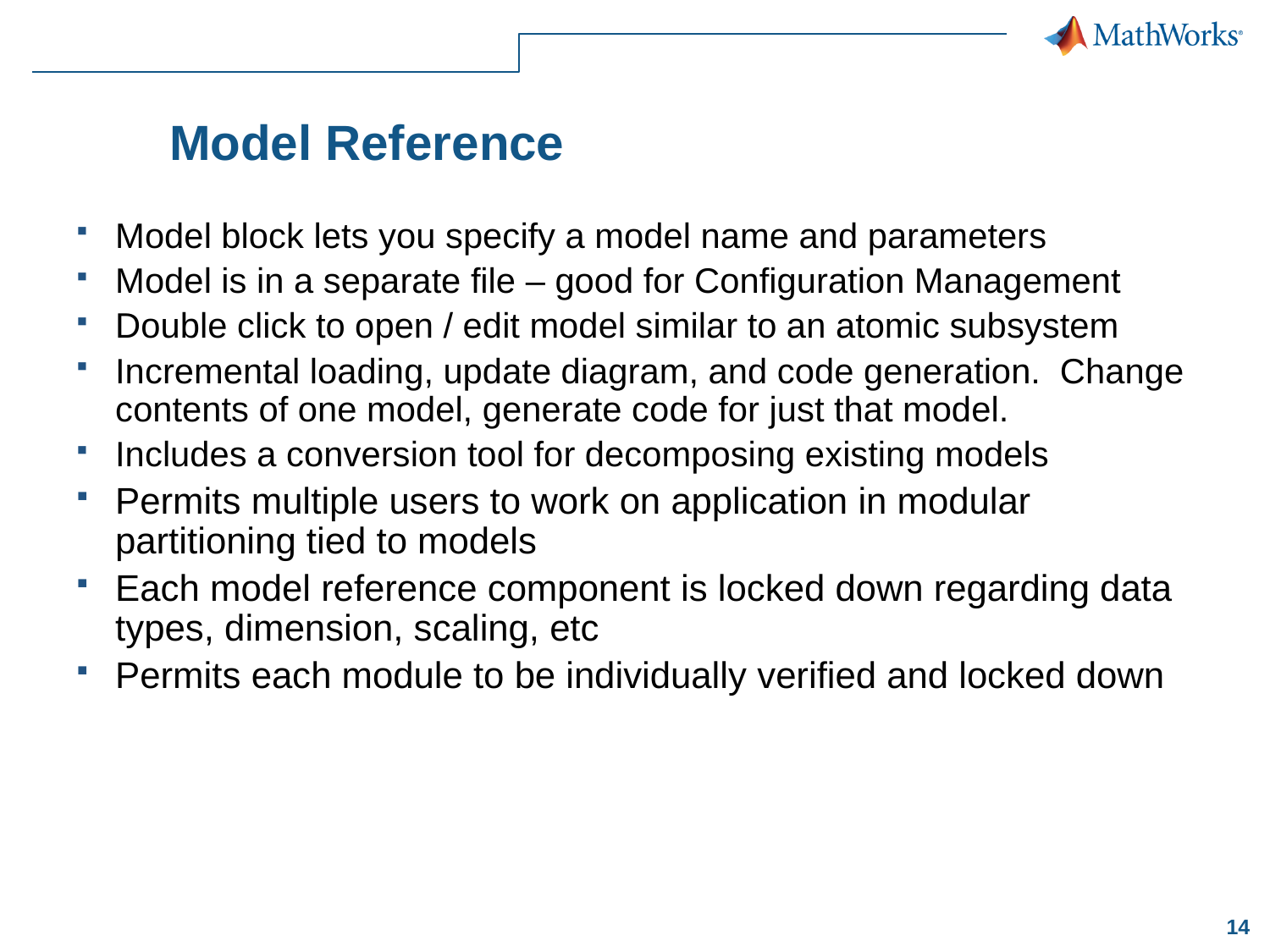

# Model Reference
Model block lets you specify a model name and parameters
Model is in a separate file – good for Configuration Management
Double click to open / edit model similar to an atomic subsystem
Incremental loading, update diagram, and code generation.  Change contents of one model, generate code for just that model.
Includes a conversion tool for decomposing existing models
Permits multiple users to work on application in modular partitioning tied to models
Each model reference component is locked down regarding data types, dimension, scaling, etc
Permits each module to be individually verified and locked down